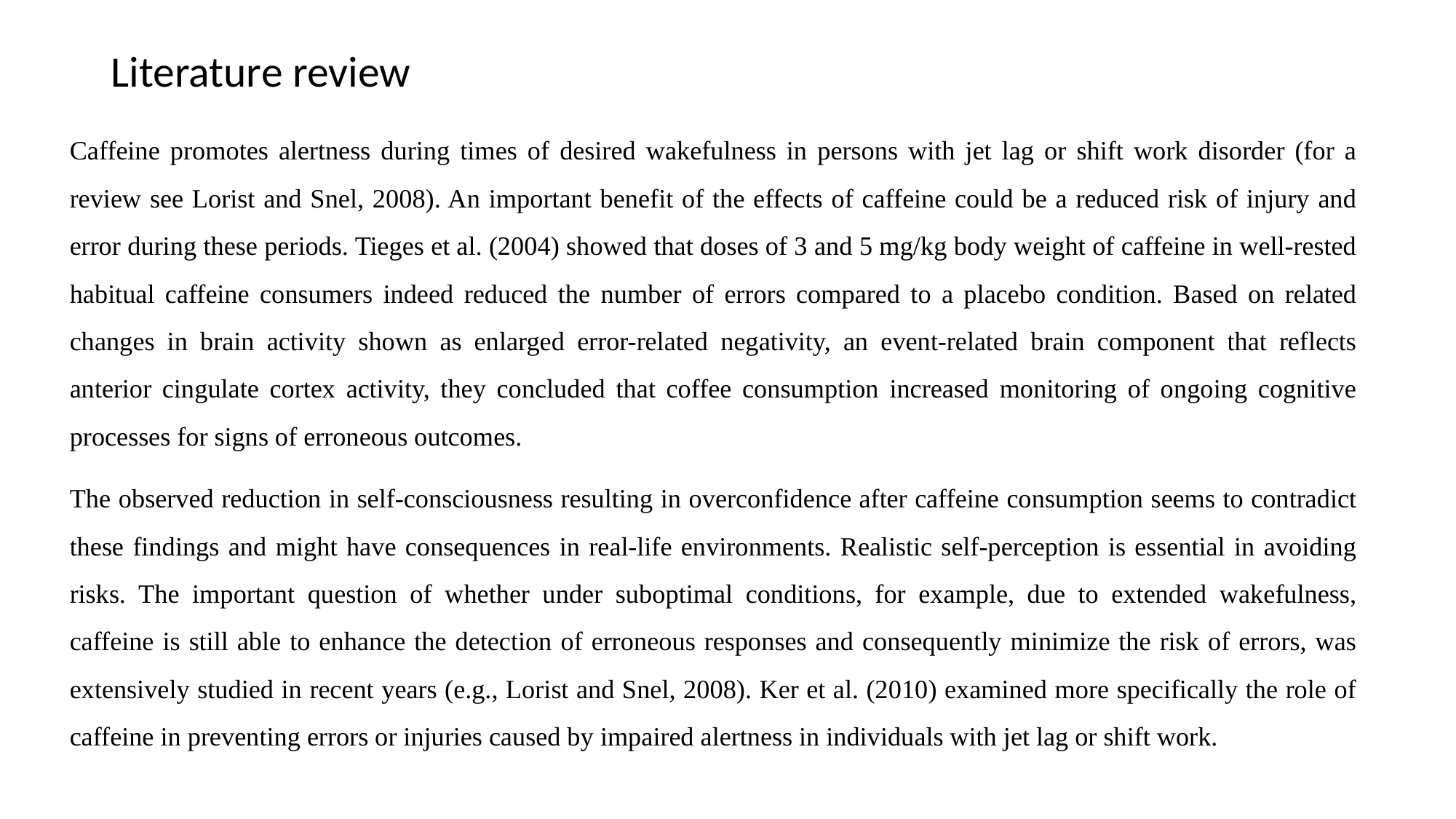

# Literature review
Caffeine promotes alertness during times of desired wakefulness in persons with jet lag or shift work disorder (for a review see Lorist and Snel, 2008). An important benefit of the effects of caffeine could be a reduced risk of injury and error during these periods. Tieges et al. (2004) showed that doses of 3 and 5 mg/kg body weight of caffeine in well-rested habitual caffeine consumers indeed reduced the number of errors compared to a placebo condition. Based on related changes in brain activity shown as enlarged error-related negativity, an event-related brain component that reflects anterior cingulate cortex activity, they concluded that coffee consumption increased monitoring of ongoing cognitive processes for signs of erroneous outcomes.
The observed reduction in self-consciousness resulting in overconfidence after caffeine consumption seems to contradict these findings and might have consequences in real-life environments. Realistic self-perception is essential in avoiding risks. The important question of whether under suboptimal conditions, for example, due to extended wakefulness, caffeine is still able to enhance the detection of erroneous responses and consequently minimize the risk of errors, was extensively studied in recent years (e.g., Lorist and Snel, 2008). Ker et al. (2010) examined more specifically the role of caffeine in preventing errors or injuries caused by impaired alertness in individuals with jet lag or shift work.